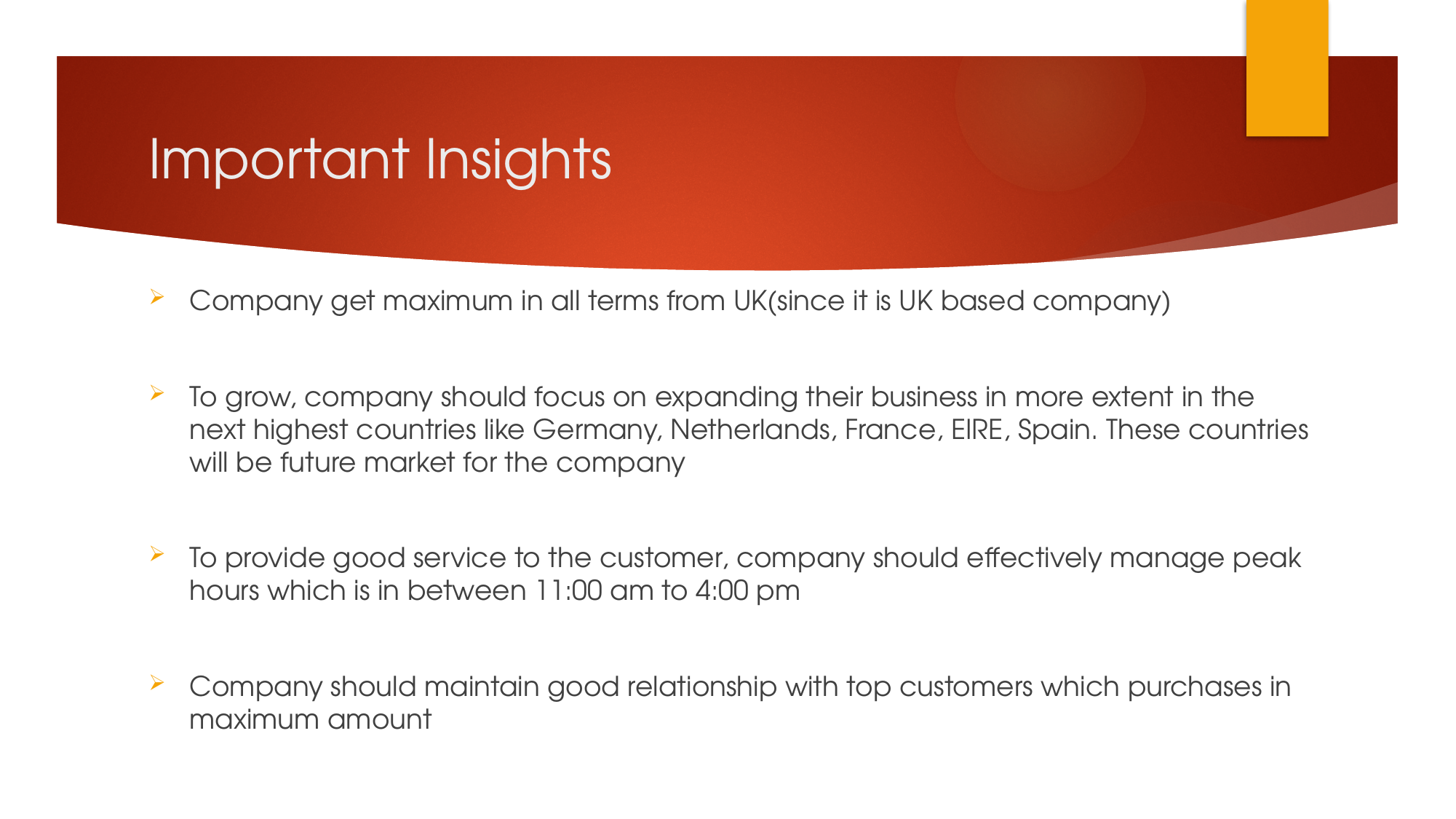

# Important Insights
Company get maximum in all terms from UK(since it is UK based company)

To grow, company should focus on expanding their business in more extent in the next highest countries like Germany, Netherlands, France, EIRE, Spain. These countries will be future market for the company

To provide good service to the customer, company should effectively manage peak hours which is in between 11:00 am to 4:00 pm

Company should maintain good relationship with top customers which purchases in maximum amount